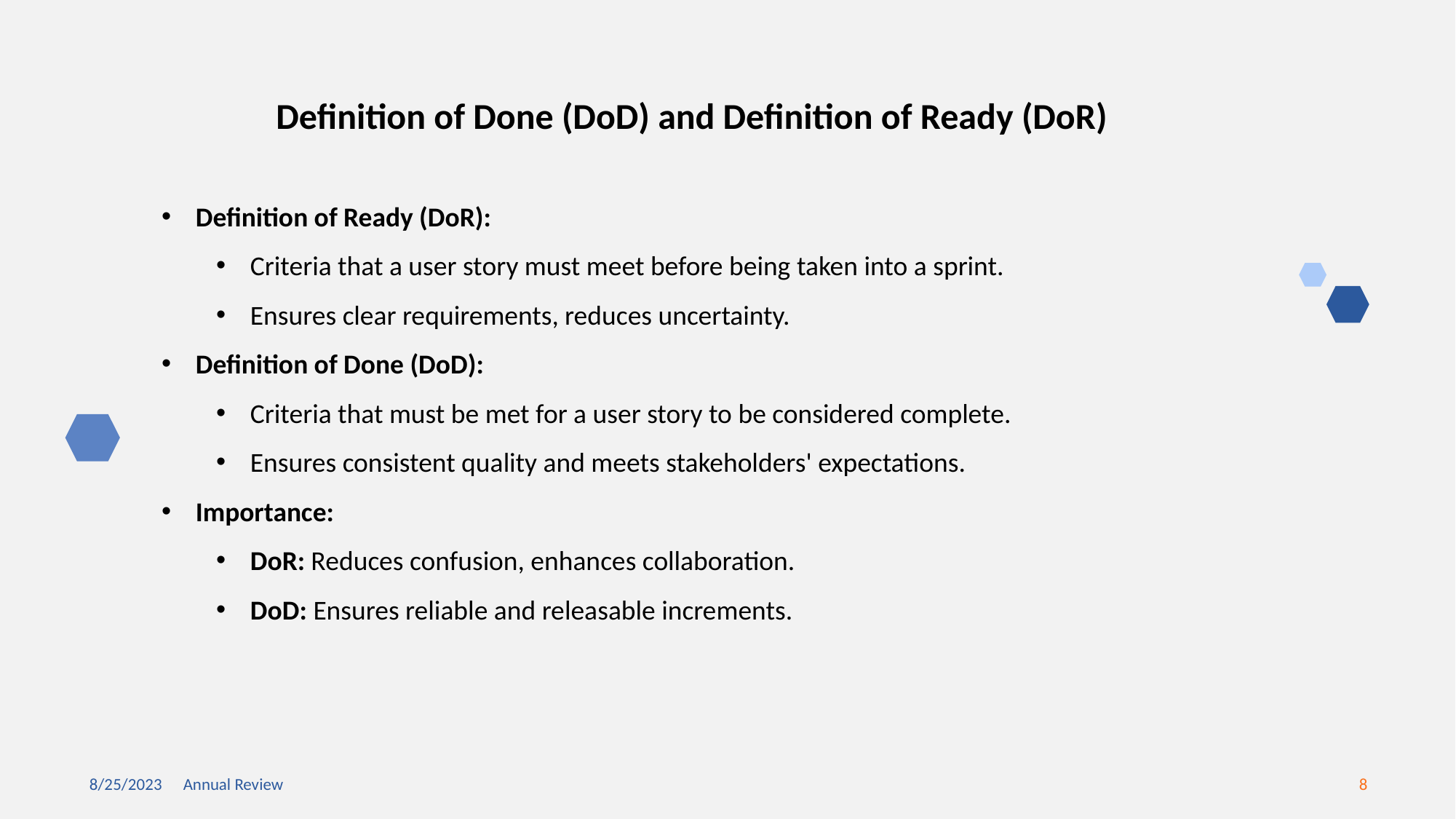

Definition of Done (DoD) and Definition of Ready (DoR)

Definition of Ready (DoR):
Criteria that a user story must meet before being taken into a sprint.
Ensures clear requirements, reduces uncertainty.
Definition of Done (DoD):
Criteria that must be met for a user story to be considered complete.
Ensures consistent quality and meets stakeholders' expectations.
Importance:
DoR: Reduces confusion, enhances collaboration.
DoD: Ensures reliable and releasable increments.